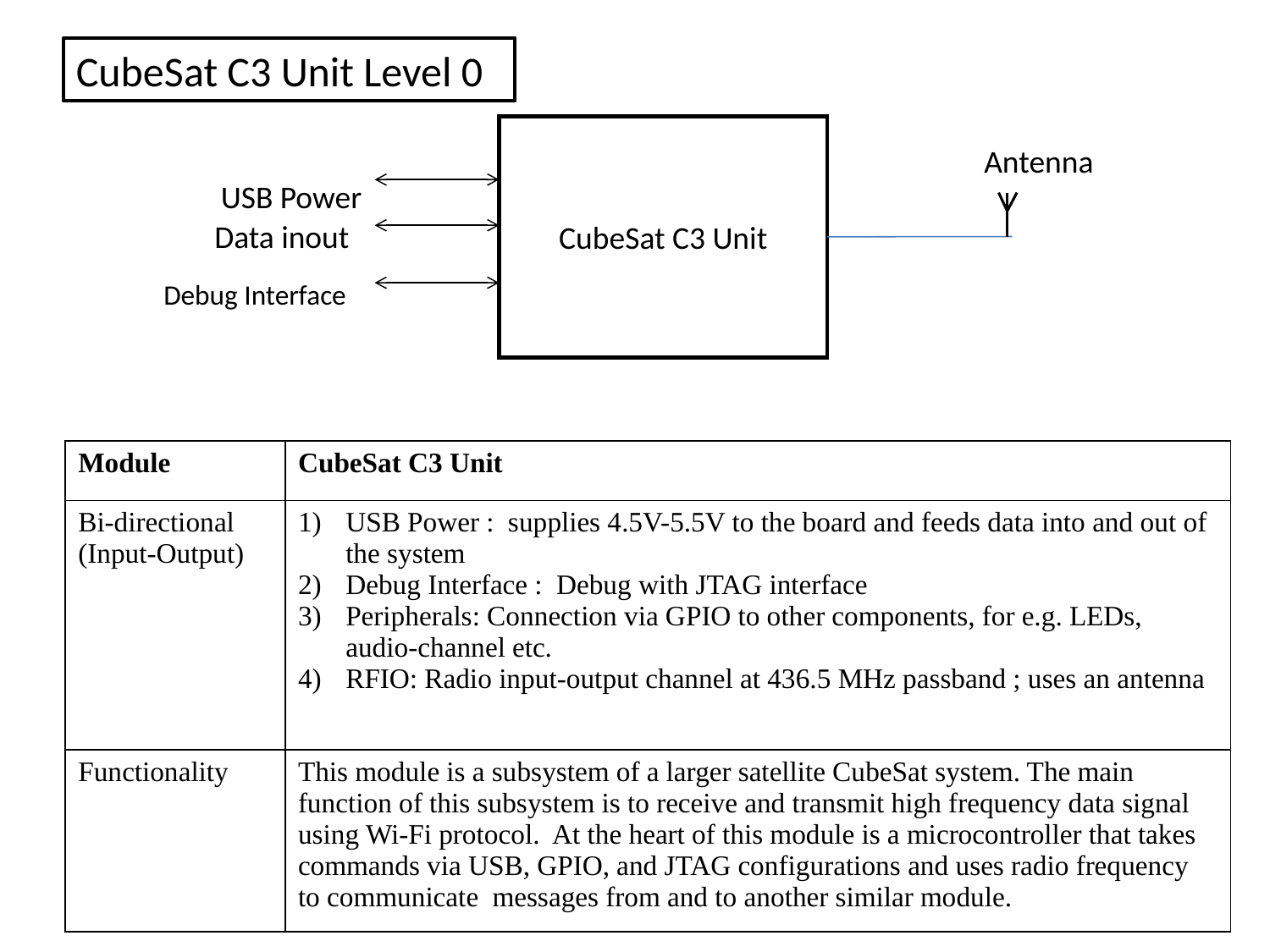

CubeSat C3 Unit Level 0
CubeSat C3 Unit
USB Power
Data inout

Debug Interface
Antenna
| Module | CubeSat C3 Unit |
| --- | --- |
| Bi-directional (Input-Output) | USB Power : supplies 4.5V-5.5V to the board and feeds data into and out of the system Debug Interface : Debug with JTAG interface Peripherals: Connection via GPIO to other components, for e.g. LEDs, audio-channel etc. RFIO: Radio input-output channel at 436.5 MHz passband ; uses an antenna |
| Functionality | This module is a subsystem of a larger satellite CubeSat system. The main function of this subsystem is to receive and transmit high frequency data signal using Wi-Fi protocol. At the heart of this module is a microcontroller that takes commands via USB, GPIO, and JTAG configurations and uses radio frequency to communicate messages from and to another similar module. |